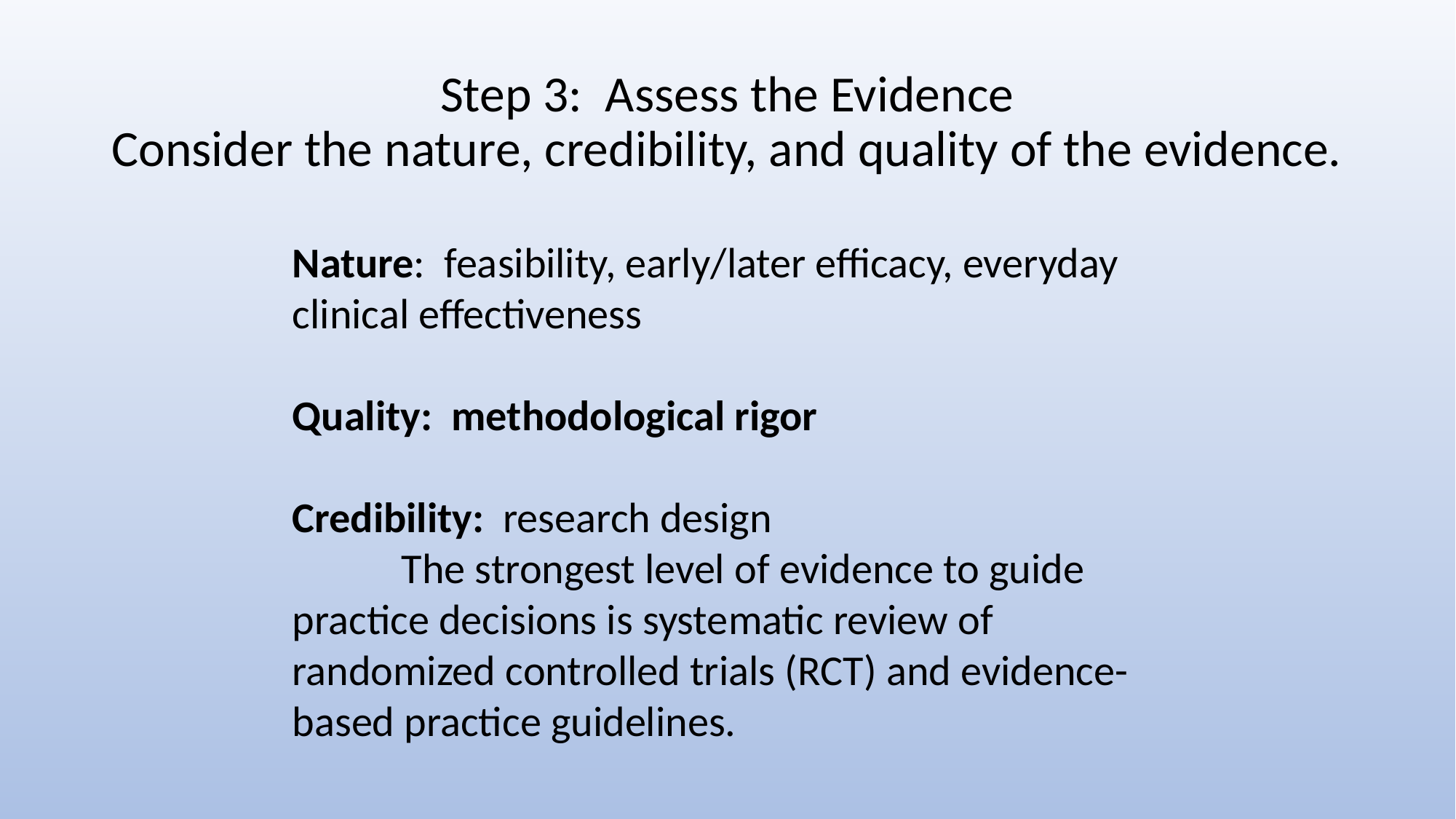

# Step 3:  Assess the Evidence Consider the nature, credibility, and quality of the evidence.
Nature:  feasibility, early/later efficacy, everyday clinical effectiveness

Quality:  methodological rigor

Credibility:  research design
	The strongest level of evidence to guide practice decisions is systematic review of randomized controlled trials (RCT) and evidence-based practice guidelines.